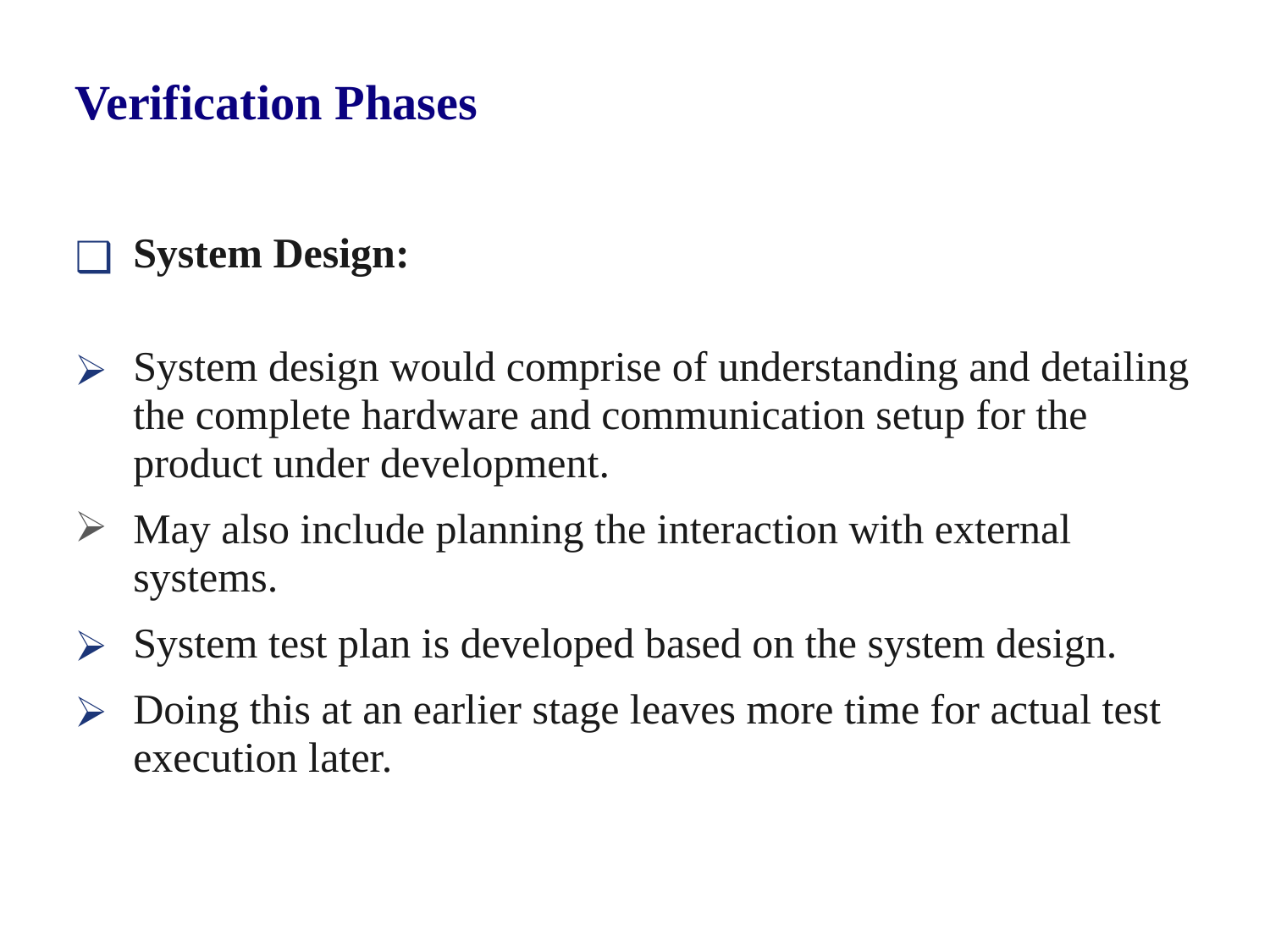

# Verification Phases
System Design:

System design would comprise of understanding and detailing the complete hardware and communication setup for the product under development.
May also include planning the interaction with external systems.
System test plan is developed based on the system design.
Doing this at an earlier stage leaves more time for actual test execution later.